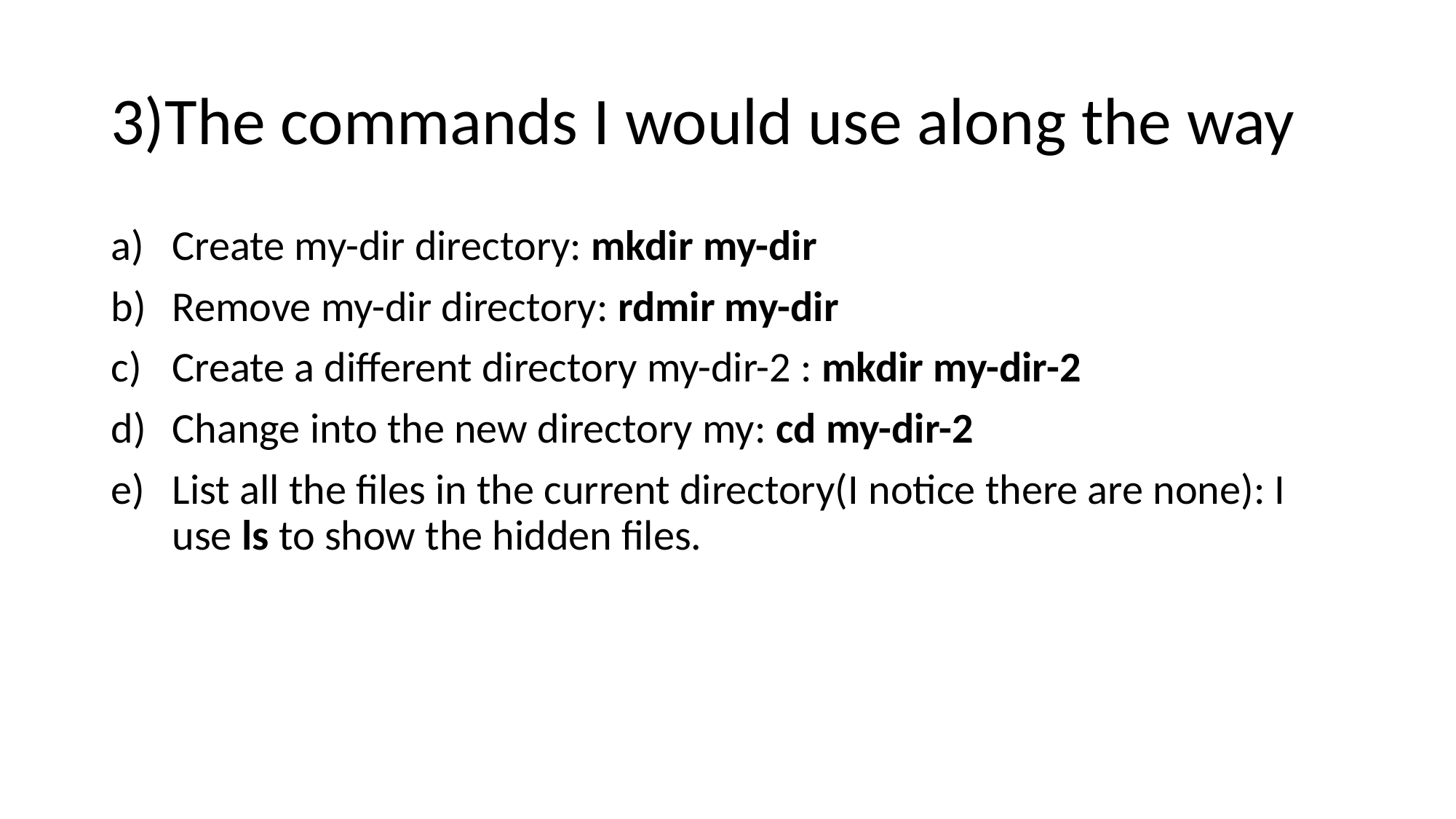

# 3)The commands I would use along the way
Create my-dir directory: mkdir my-dir
Remove my-dir directory: rdmir my-dir
Create a different directory my-dir-2 : mkdir my-dir-2
Change into the new directory my: cd my-dir-2
List all the files in the current directory(I notice there are none): I use ls to show the hidden files.